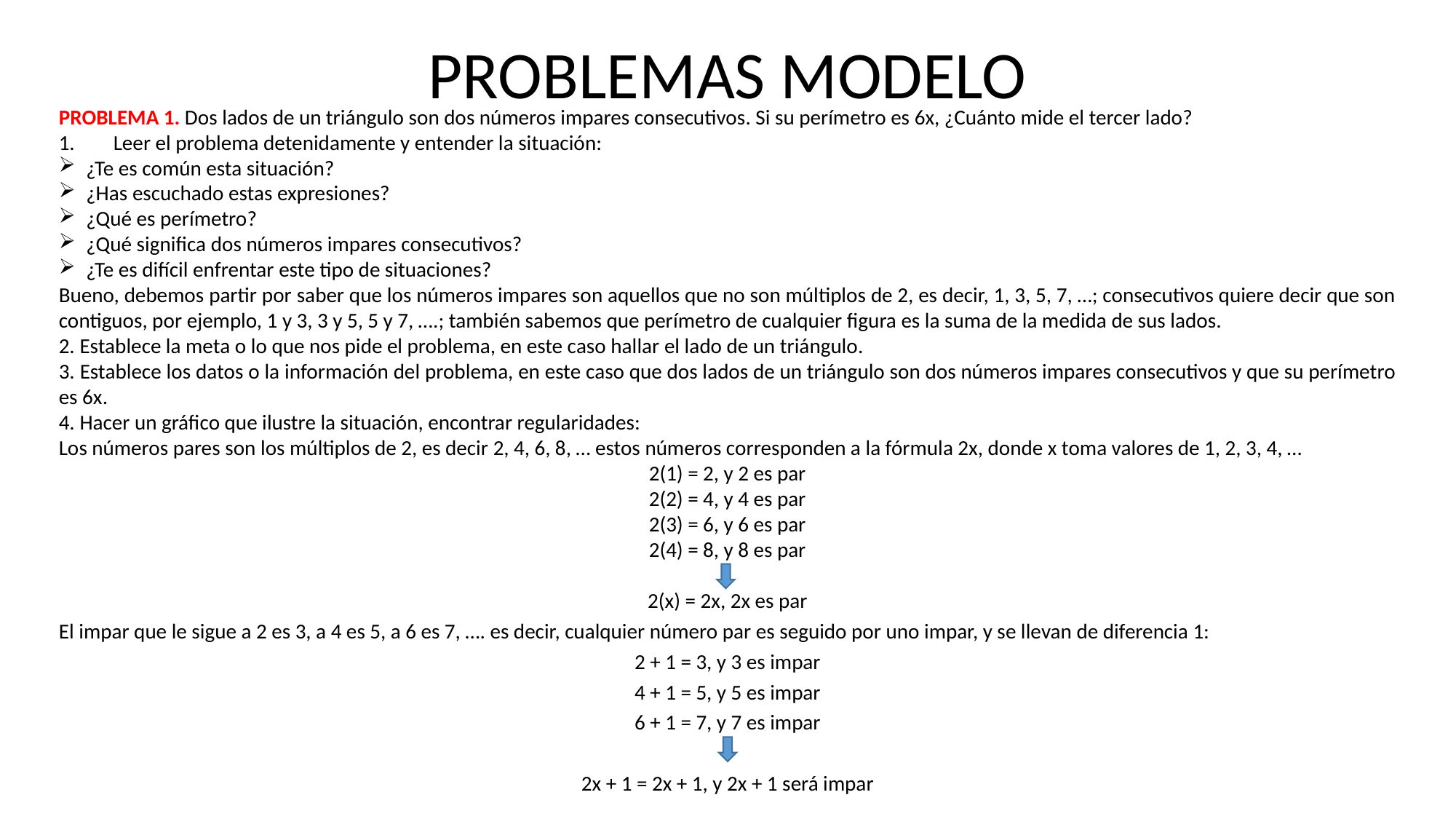

# PROBLEMAS MODELO
PROBLEMA 1. Dos lados de un triángulo son dos números impares consecutivos. Si su perímetro es 6x, ¿Cuánto mide el tercer lado?
Leer el problema detenidamente y entender la situación:
¿Te es común esta situación?
¿Has escuchado estas expresiones?
¿Qué es perímetro?
¿Qué significa dos números impares consecutivos?
¿Te es difícil enfrentar este tipo de situaciones?
Bueno, debemos partir por saber que los números impares son aquellos que no son múltiplos de 2, es decir, 1, 3, 5, 7, …; consecutivos quiere decir que son contiguos, por ejemplo, 1 y 3, 3 y 5, 5 y 7, ….; también sabemos que perímetro de cualquier figura es la suma de la medida de sus lados.
2. Establece la meta o lo que nos pide el problema, en este caso hallar el lado de un triángulo.
3. Establece los datos o la información del problema, en este caso que dos lados de un triángulo son dos números impares consecutivos y que su perímetro es 6x.
4. Hacer un gráfico que ilustre la situación, encontrar regularidades:
Los números pares son los múltiplos de 2, es decir 2, 4, 6, 8, … estos números corresponden a la fórmula 2x, donde x toma valores de 1, 2, 3, 4, …
2(1) = 2, y 2 es par
2(2) = 4, y 4 es par
2(3) = 6, y 6 es par
2(4) = 8, y 8 es par

2(x) = 2x, 2x es par
El impar que le sigue a 2 es 3, a 4 es 5, a 6 es 7, …. es decir, cualquier número par es seguido por uno impar, y se llevan de diferencia 1:
2 + 1 = 3, y 3 es impar
4 + 1 = 5, y 5 es impar
6 + 1 = 7, y 7 es impar

2x + 1 = 2x + 1, y 2x + 1 será impar